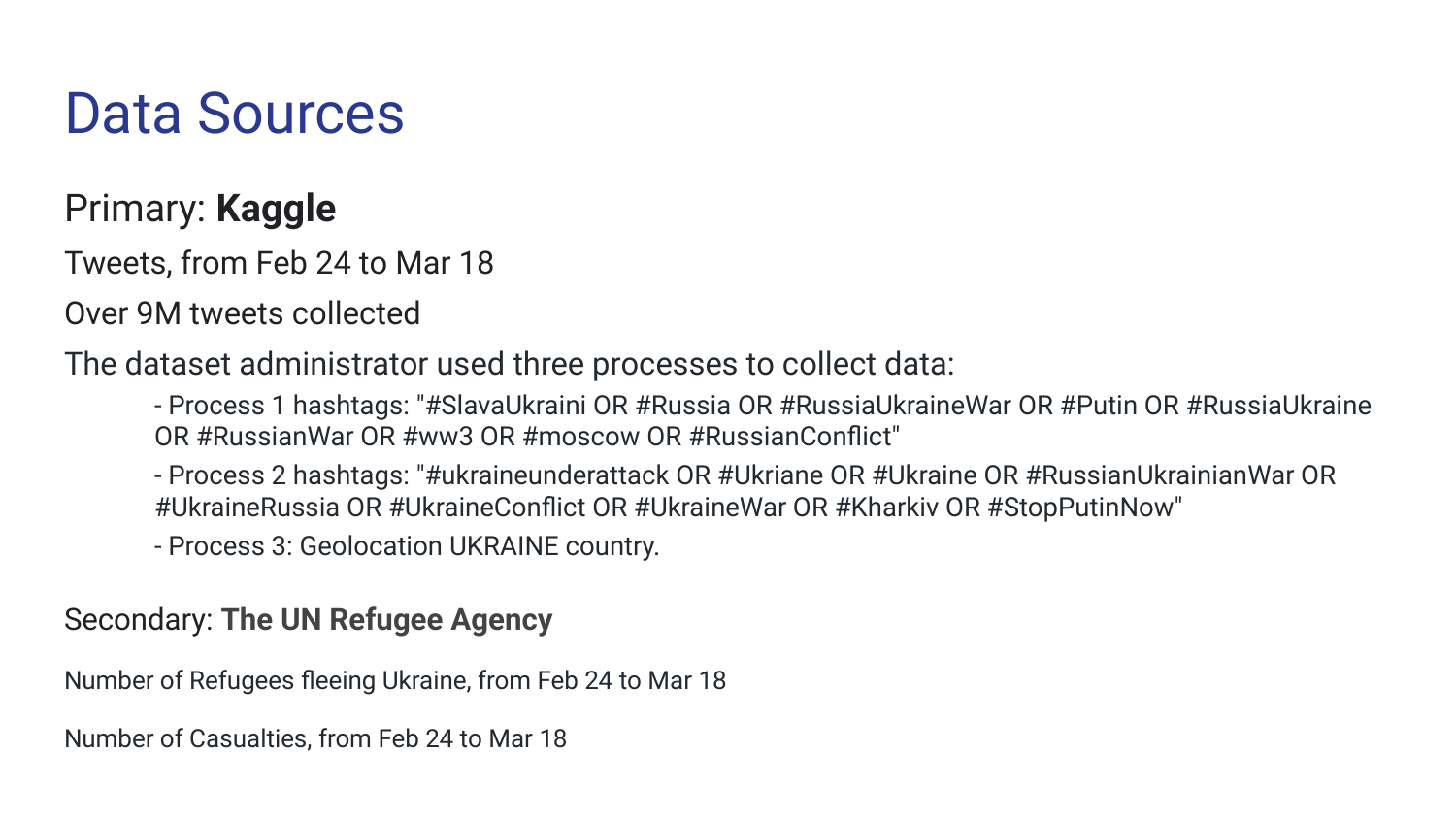

# Data Sources
Primary: Kaggle
Tweets, from Feb 24 to Mar 18
Over 9M tweets collected
The dataset administrator used three processes to collect data:
- Process 1 hashtags: "#SlavaUkraini OR #Russia OR #RussiaUkraineWar OR #Putin OR #RussiaUkraine OR #RussianWar OR #ww3 OR #moscow OR #RussianConflict"
- Process 2 hashtags: "#ukraineunderattack OR #Ukriane OR #Ukraine OR #RussianUkrainianWar OR #UkraineRussia OR #UkraineConflict OR #UkraineWar OR #Kharkiv OR #StopPutinNow"
- Process 3: Geolocation UKRAINE country.
Secondary: The UN Refugee Agency
Number of Refugees fleeing Ukraine, from Feb 24 to Mar 18
Number of Casualties, from Feb 24 to Mar 18